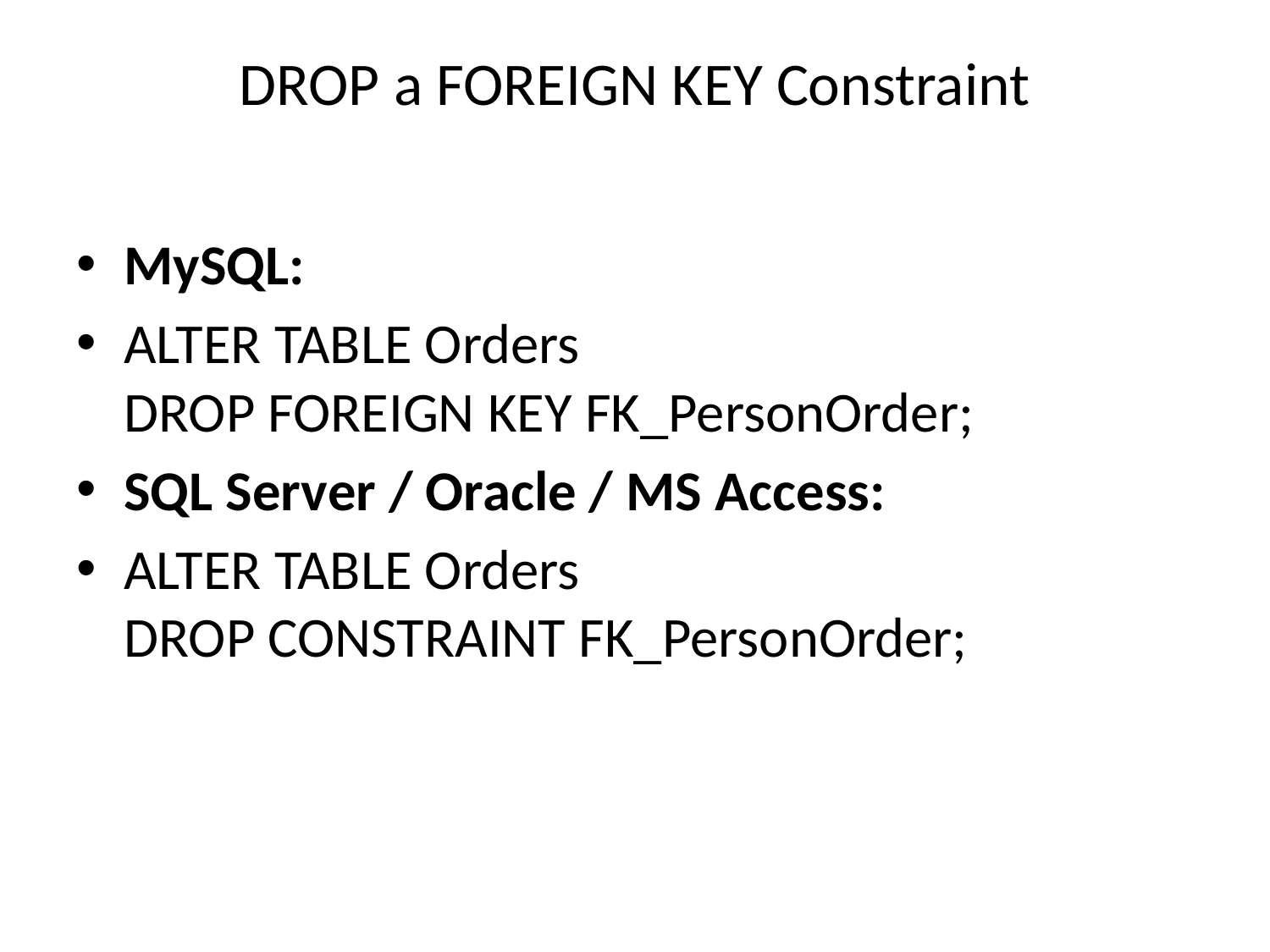

# DROP a FOREIGN KEY Constraint
MySQL:
ALTER TABLE Orders
DROP FOREIGN KEY FK_PersonOrder;
SQL Server / Oracle / MS Access:
ALTER TABLE Orders
DROP CONSTRAINT FK_PersonOrder;